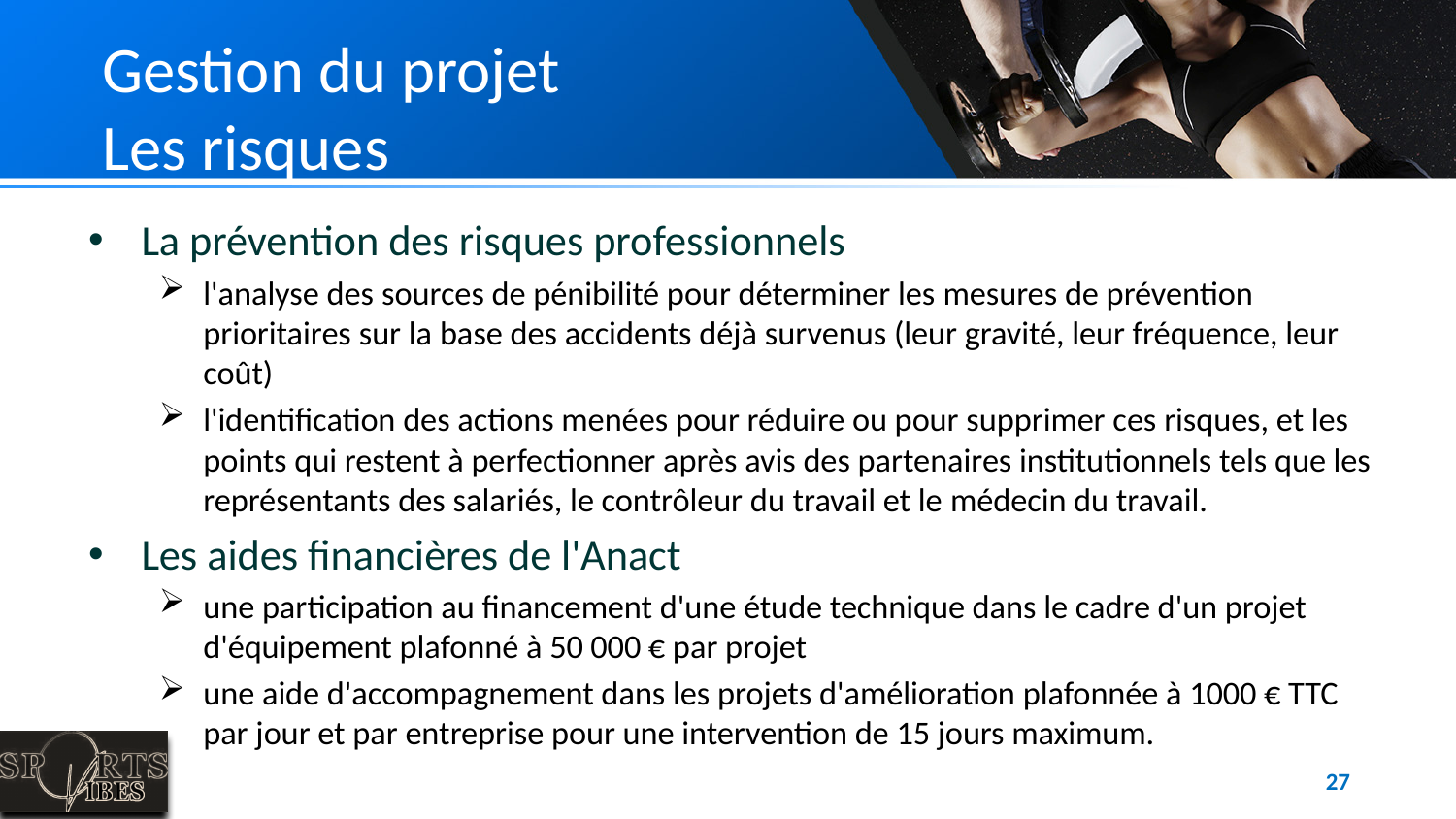

# Gestion du projet Les risques
La prévention des risques professionnels
l'analyse des sources de pénibilité pour déterminer les mesures de prévention prioritaires sur la base des accidents déjà survenus (leur gravité, leur fréquence, leur coût)
l'identification des actions menées pour réduire ou pour supprimer ces risques, et les points qui restent à perfectionner après avis des partenaires institutionnels tels que les représentants des salariés, le contrôleur du travail et le médecin du travail.
Les aides financières de l'Anact
une participation au financement d'une étude technique dans le cadre d'un projet d'équipement plafonné à 50 000 € par projet
une aide d'accompagnement dans les projets d'amélioration plafonnée à 1000 € TTC par jour et par entreprise pour une intervention de 15 jours maximum.

27